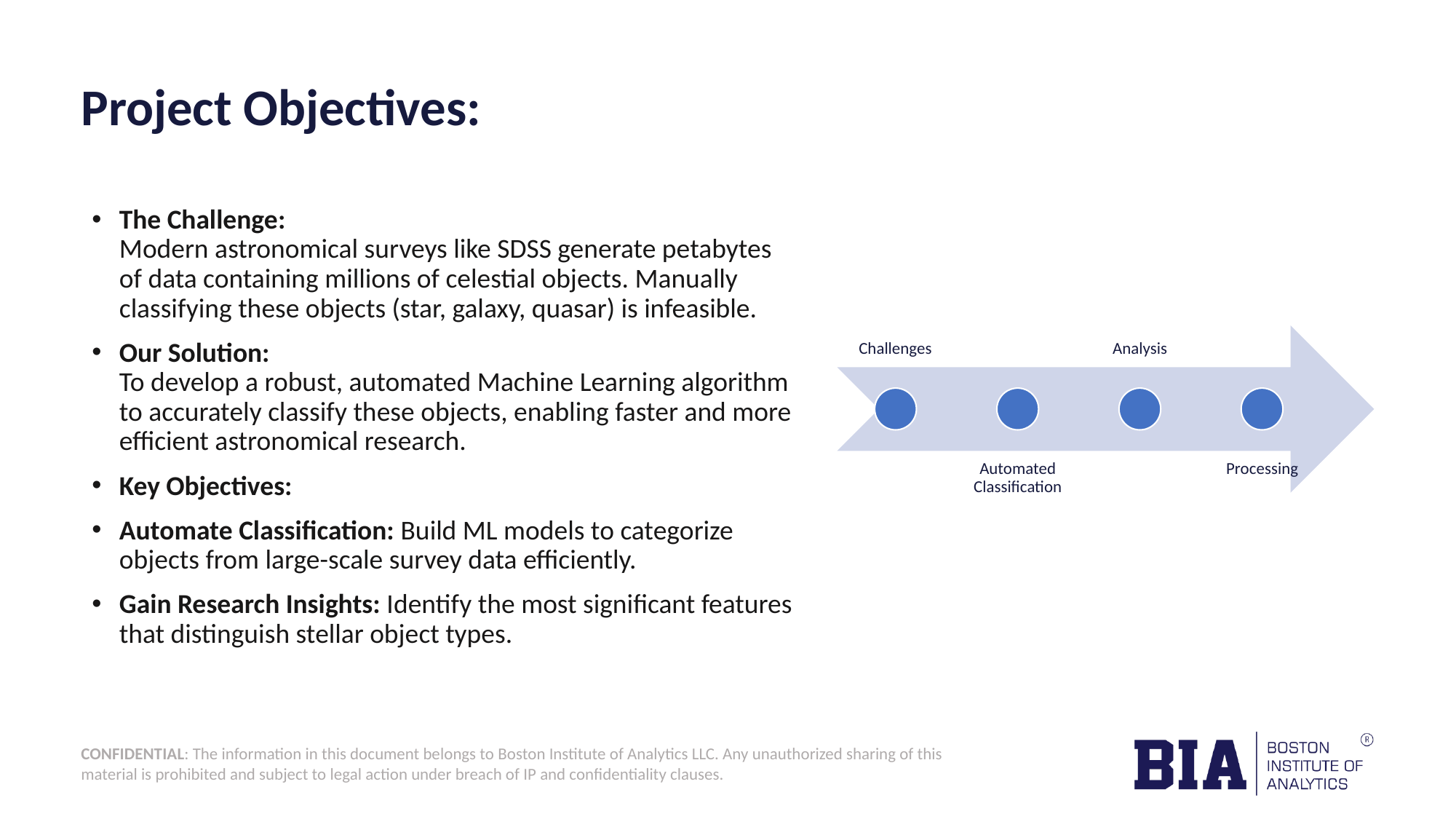

# Project Objectives:
The Challenge:
Modern astronomical surveys like SDSS generate petabytes of data containing millions of celestial objects. Manually classifying these objects (star, galaxy, quasar) is infeasible.
Our Solution:
To develop a robust, automated Machine Learning algorithm to accurately classify these objects, enabling faster and more efficient astronomical research.
Key Objectives:
Automate Classification: Build ML models to categorize objects from large-scale survey data efficiently.
Gain Research Insights: Identify the most significant features that distinguish stellar object types.

Challenges
Automated Classification
Analysis
Processing